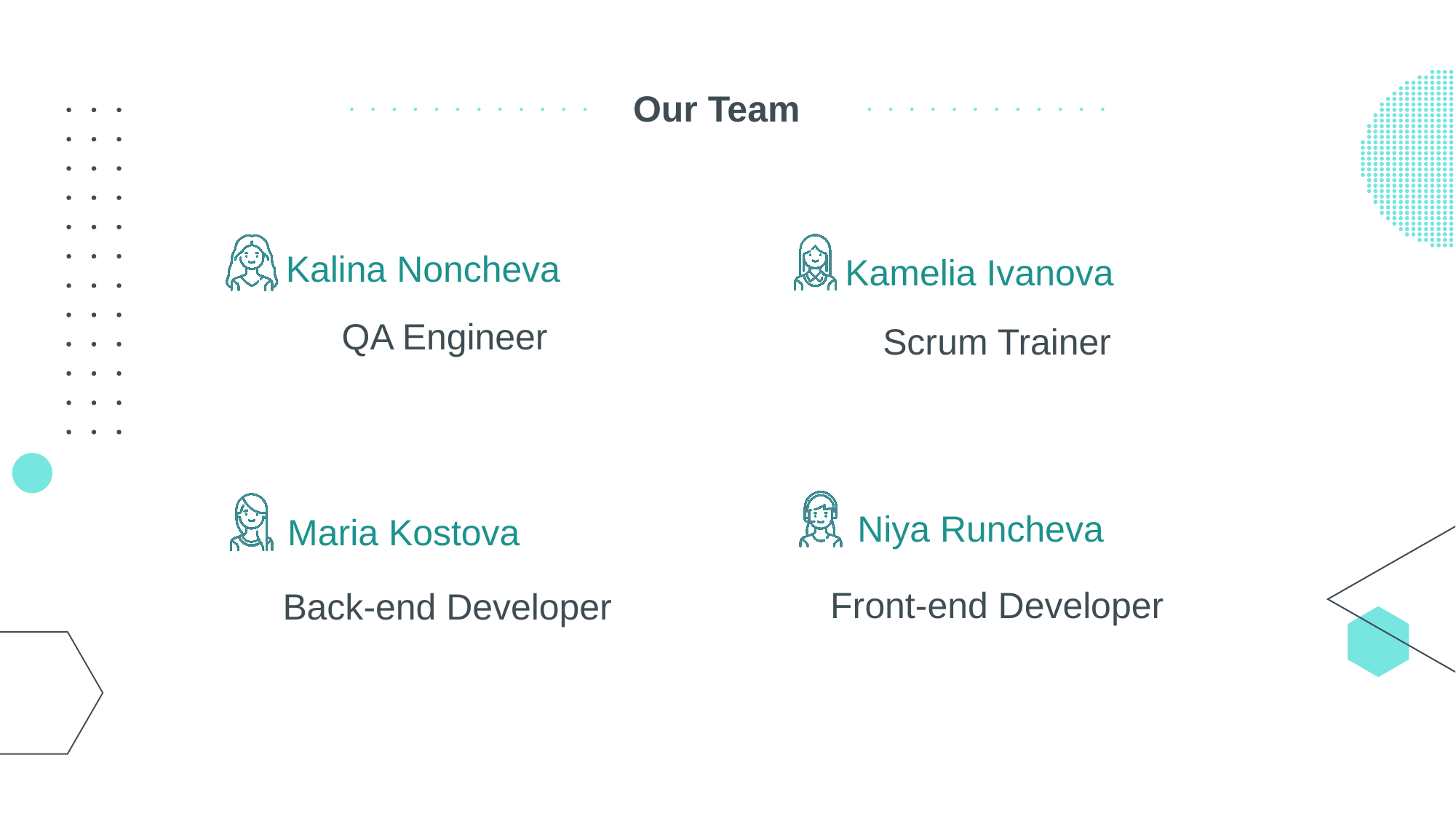

# Our Team

Kalina Noncheva
Kamelia Ivanova

QA Engineer
Scrum Trainer
Niya Runcheva
Maria Kostova

Front-end Developer
Back-end Developer